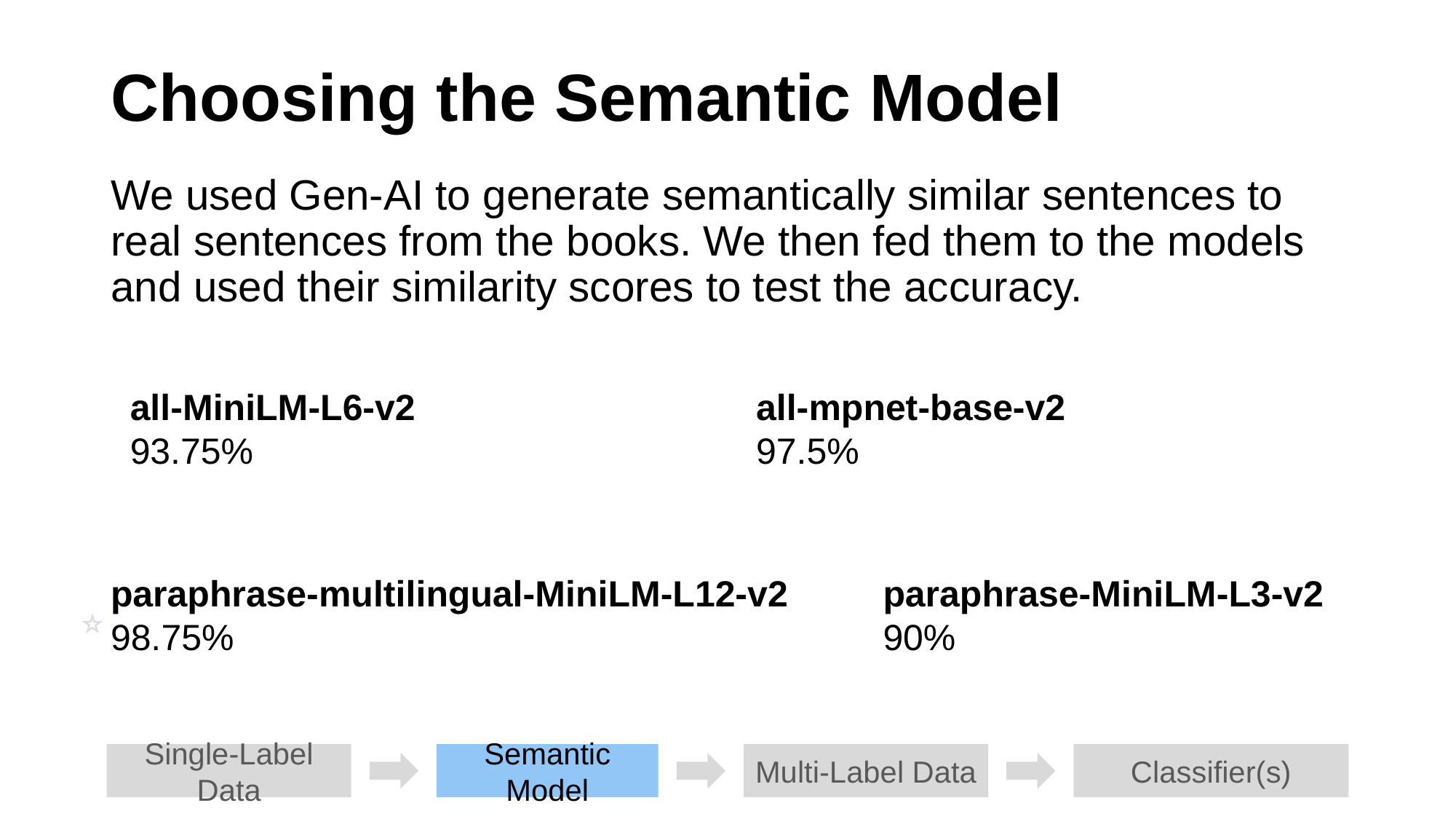

# Choosing the Semantic Model
We used Gen-AI to generate semantically similar sentences to real sentences from the books. We then fed them to the models and used their similarity scores to test the accuracy.
all-MiniLM-L6-v2
93.75%
all-mpnet-base-v2
97.5%
paraphrase-multilingual-MiniLM-L12-v2
98.75%
paraphrase-MiniLM-L3-v2
90%
⭐
Single-Label Data
Semantic Model
Multi-Label Data
Classifier(s)